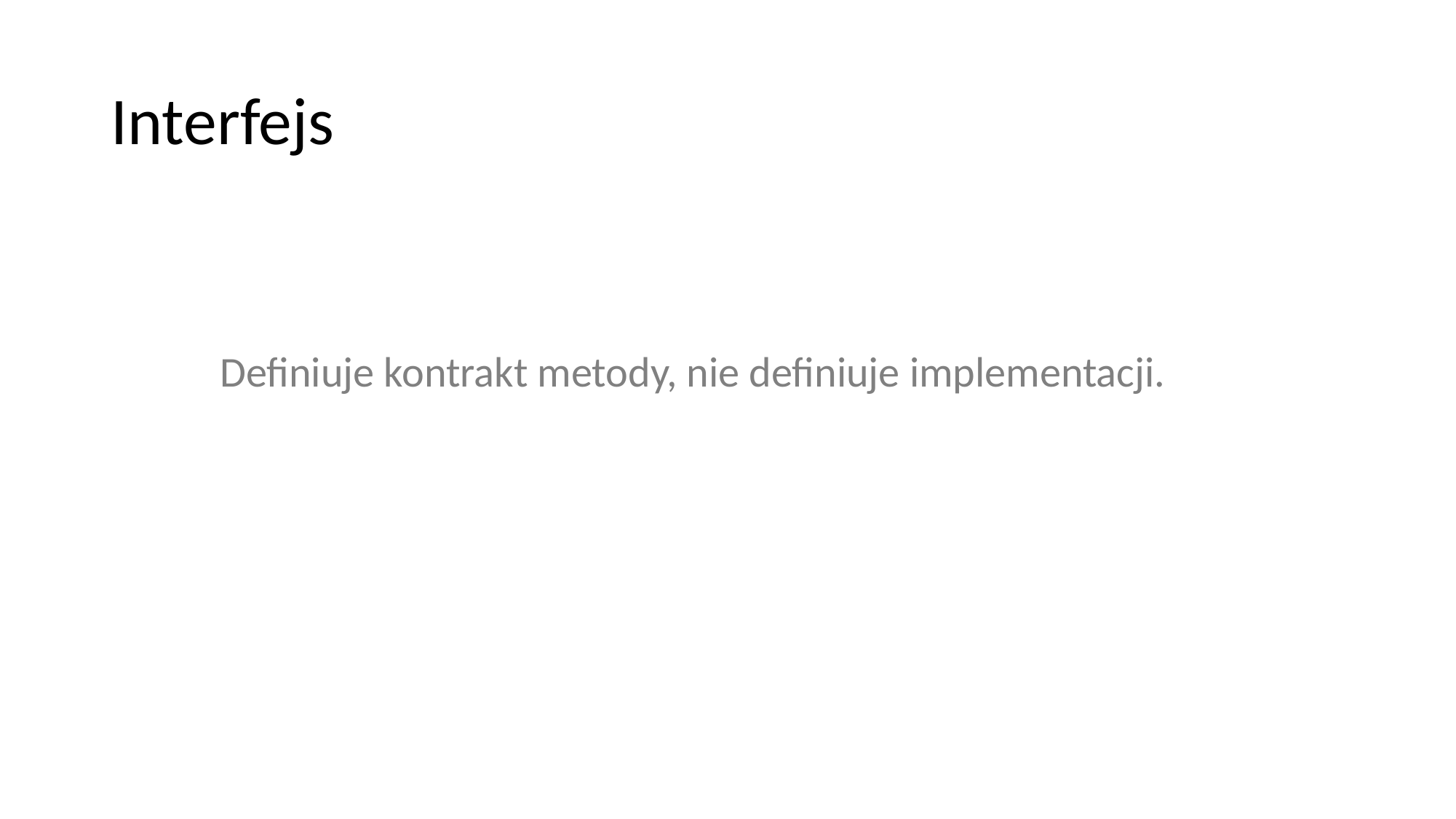

# Interfejs

	Definiuje kontrakt metody, nie definiuje implementacji.